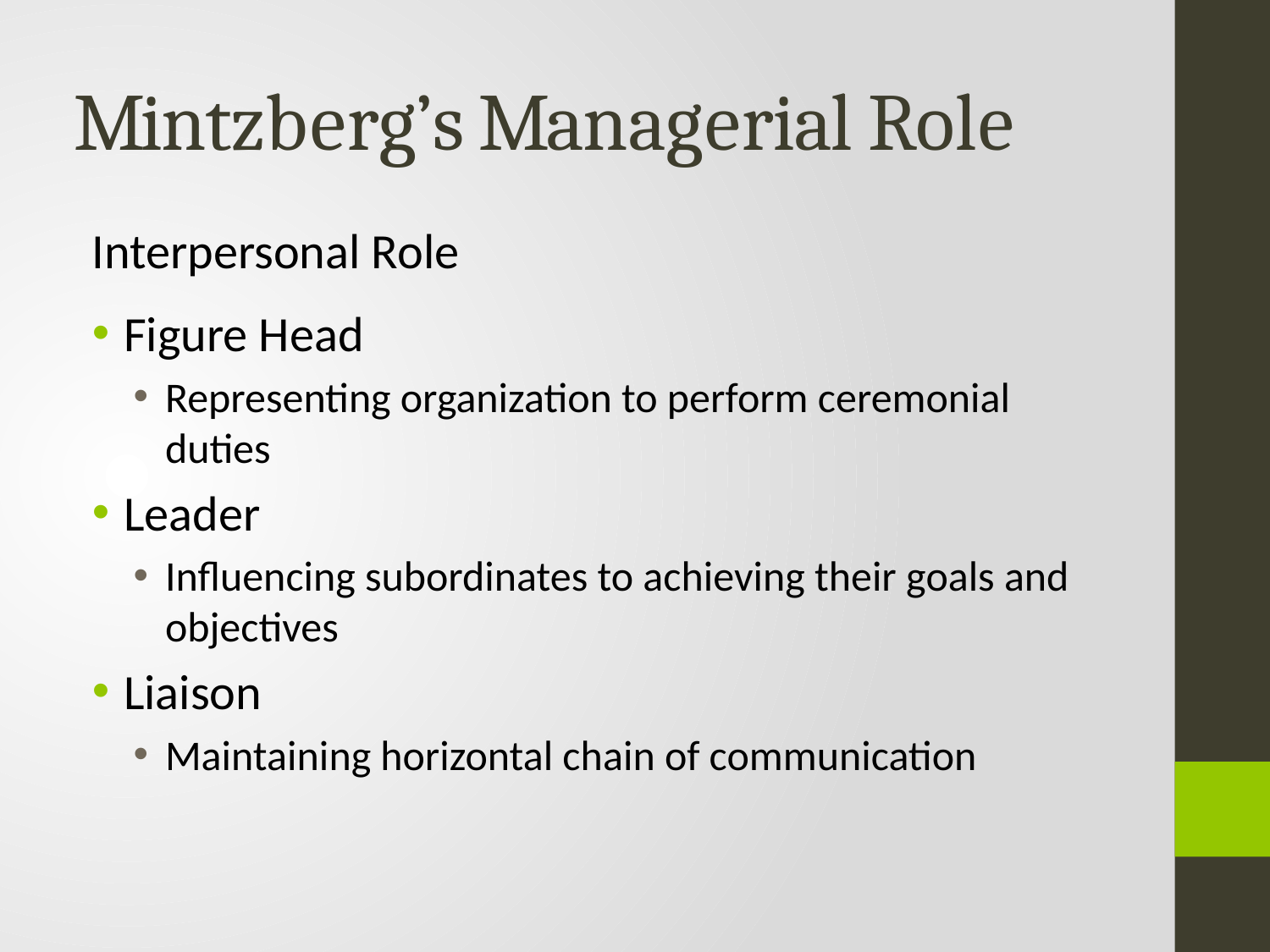

# Mintzberg’s Managerial Role
Interpersonal Role
Figure Head
Representing organization to perform ceremonial duties
Leader
Influencing subordinates to achieving their goals and objectives
Liaison
Maintaining horizontal chain of communication